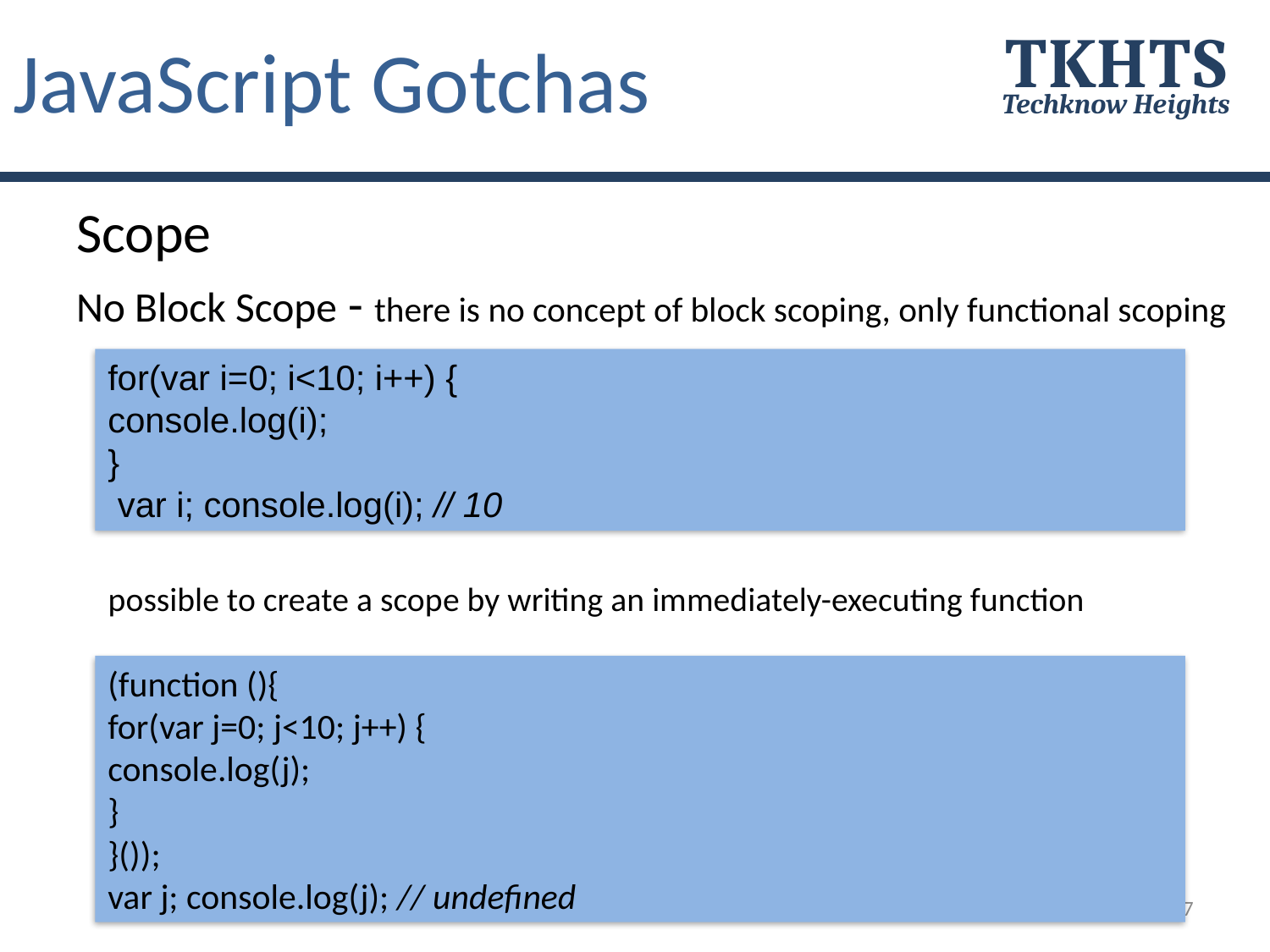

# JavaScript Gotchas
TKHTS
Techknow Heights

Scope
No Block Scope - there is no concept of block scoping, only functional scoping

for(var i=0; i<10; i++) {
console.log(i);
}
 var i; console.log(i); // 10
possible to create a scope by writing an immediately-executing function
(function (){
for(var j=0; j<10; j++) {
console.log(j);
}
}());
var j; console.log(j); // undefined
157